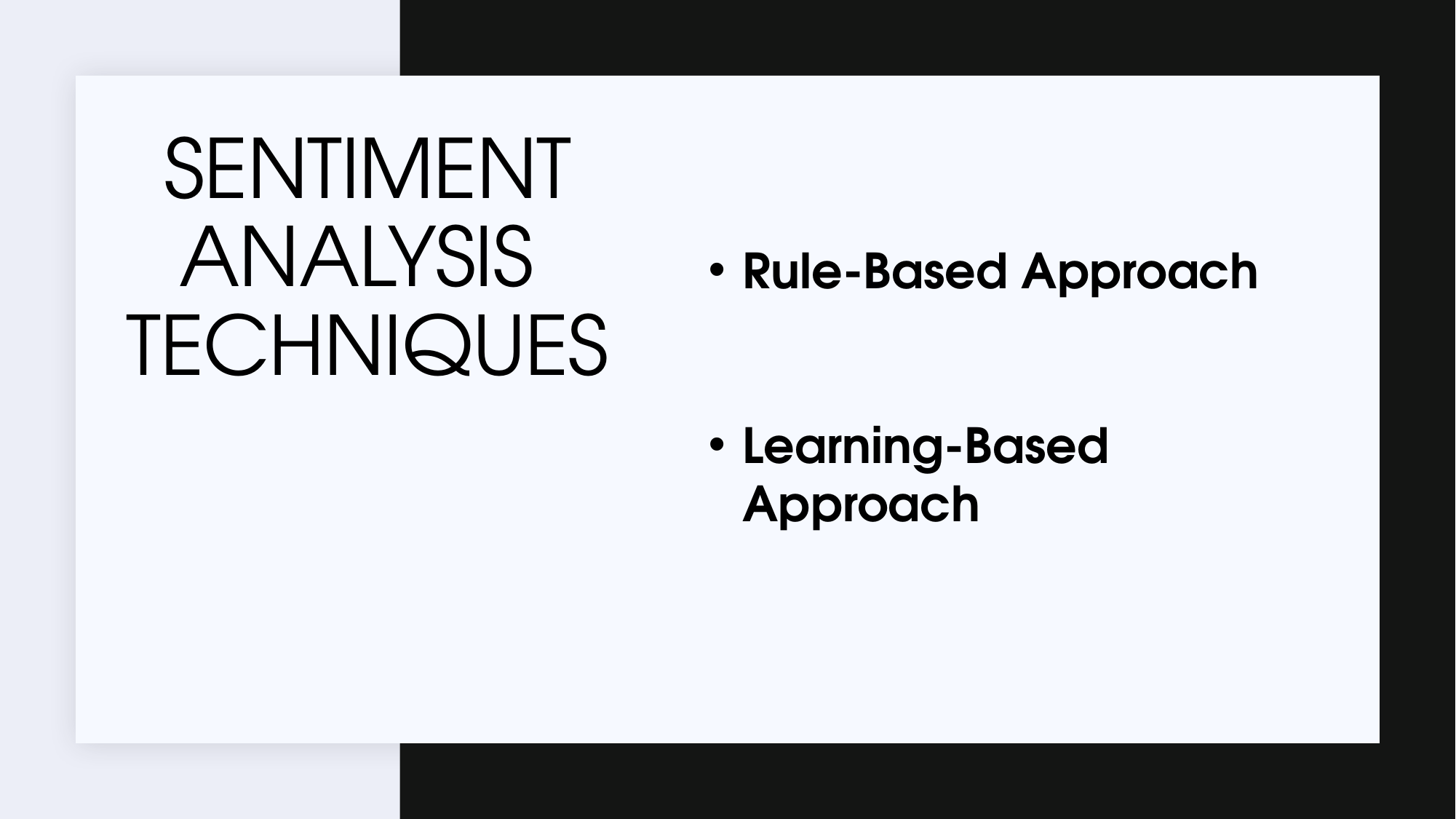

# Sentiment Analysis techniques
Rule-Based Approach

Learning-Based Approach